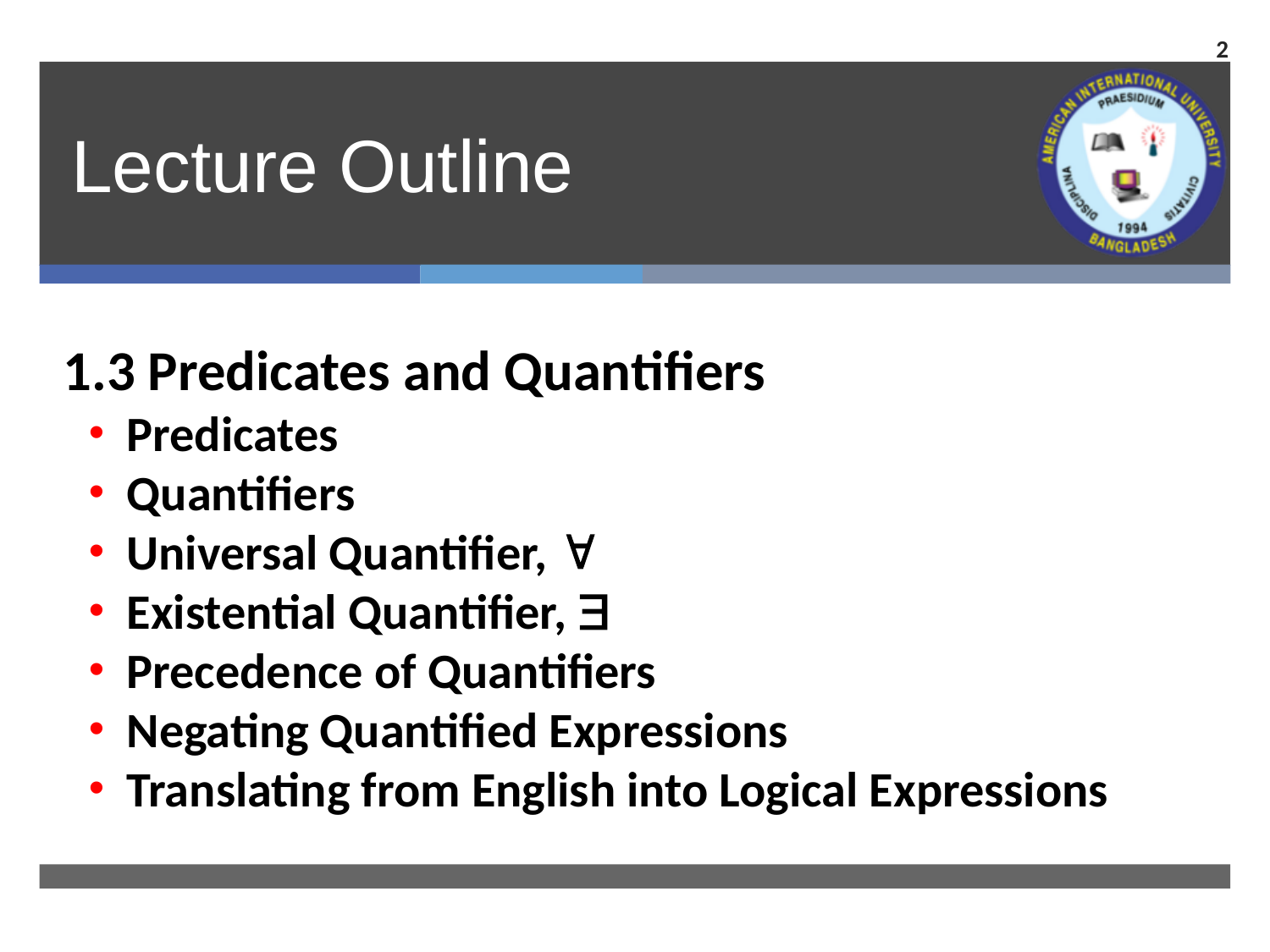

2
# Lecture Outline
1.3 Predicates and Quantifiers
Predicates
Quantifiers
Universal Quantifier, ∀
Existential Quantifier, ∃
Precedence of Quantifiers
Negating Quantified Expressions
Translating from English into Logical Expressions